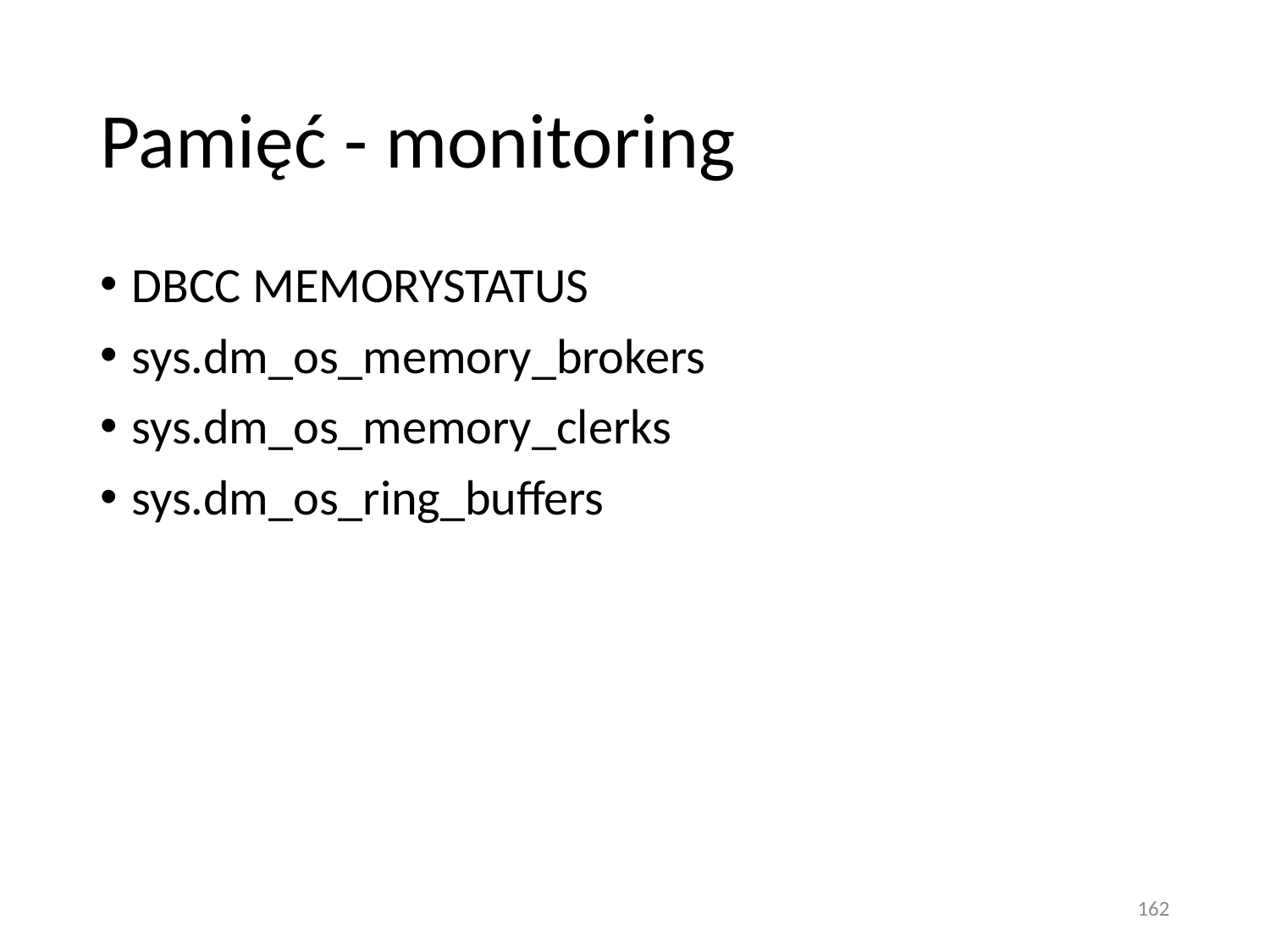

# Pamięć - monitoring
DBCC MEMORYSTATUS
sys.dm_os_memory_brokers
sys.dm_os_memory_clerks
sys.dm_os_ring_buffers

162